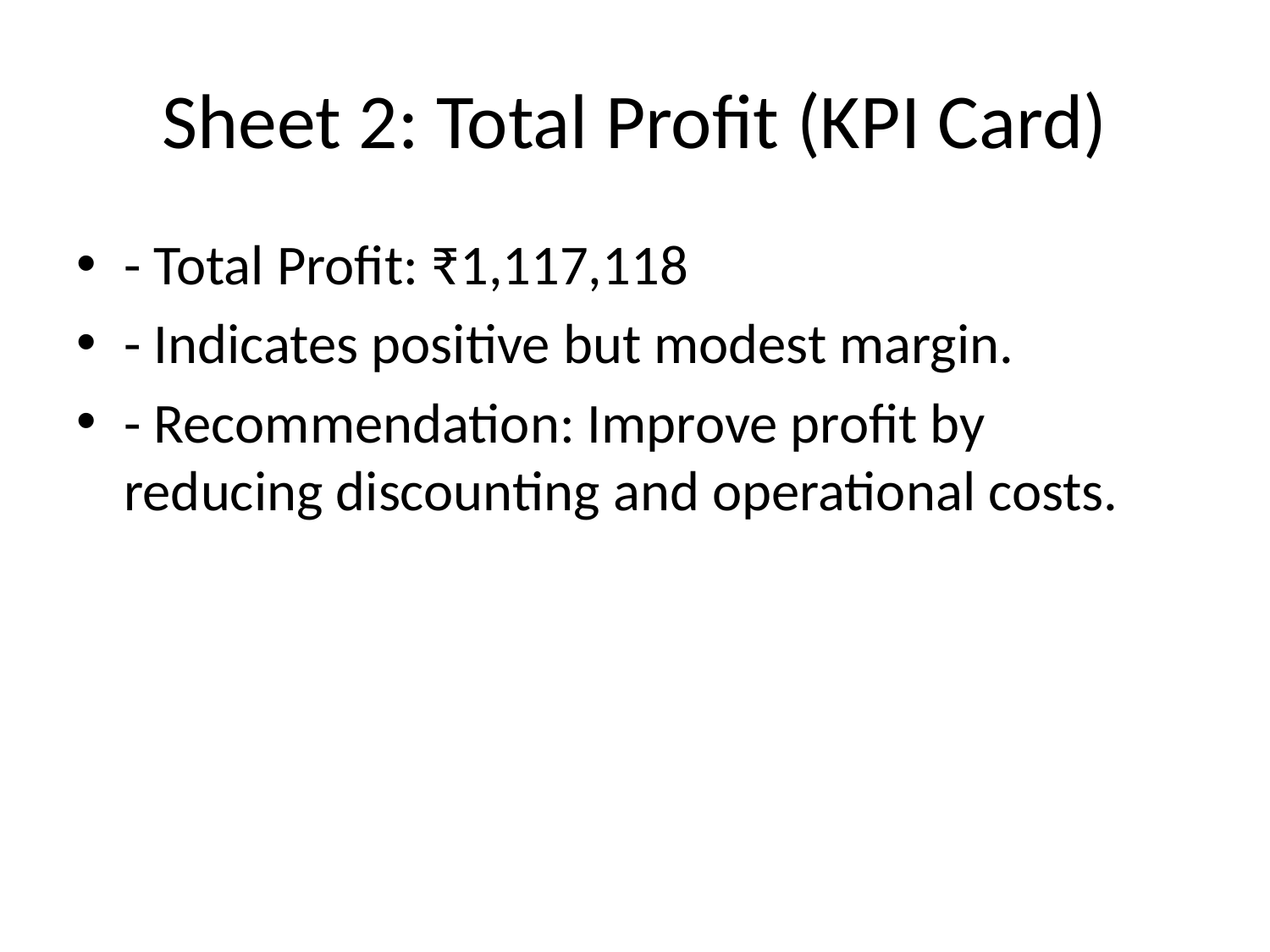

# Sheet 2: Total Profit (KPI Card)
- Total Profit: ₹1,117,118
- Indicates positive but modest margin.
- Recommendation: Improve profit by reducing discounting and operational costs.